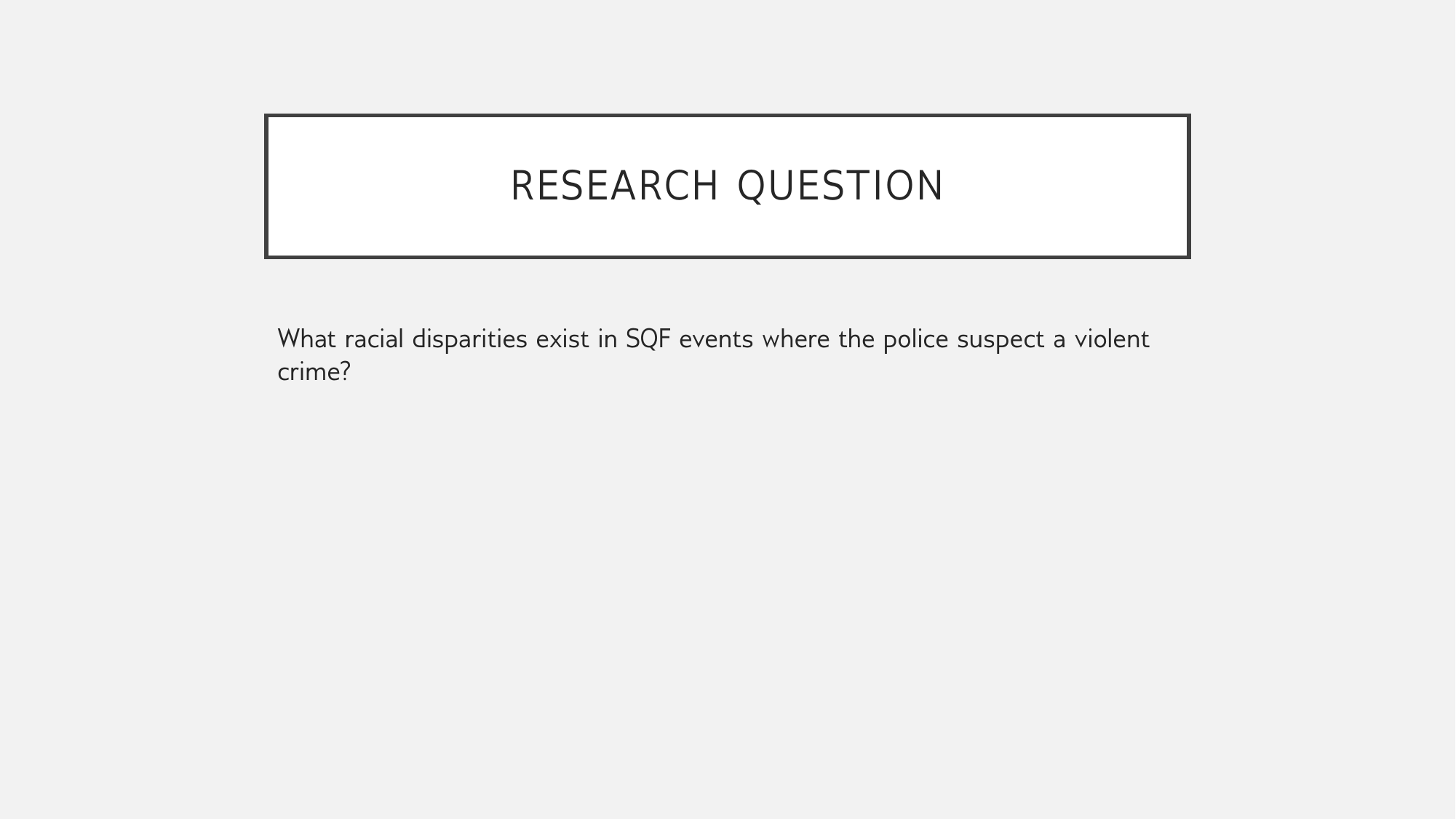

# Research Question
What racial disparities exist in SQF events where the police suspect a violent crime?